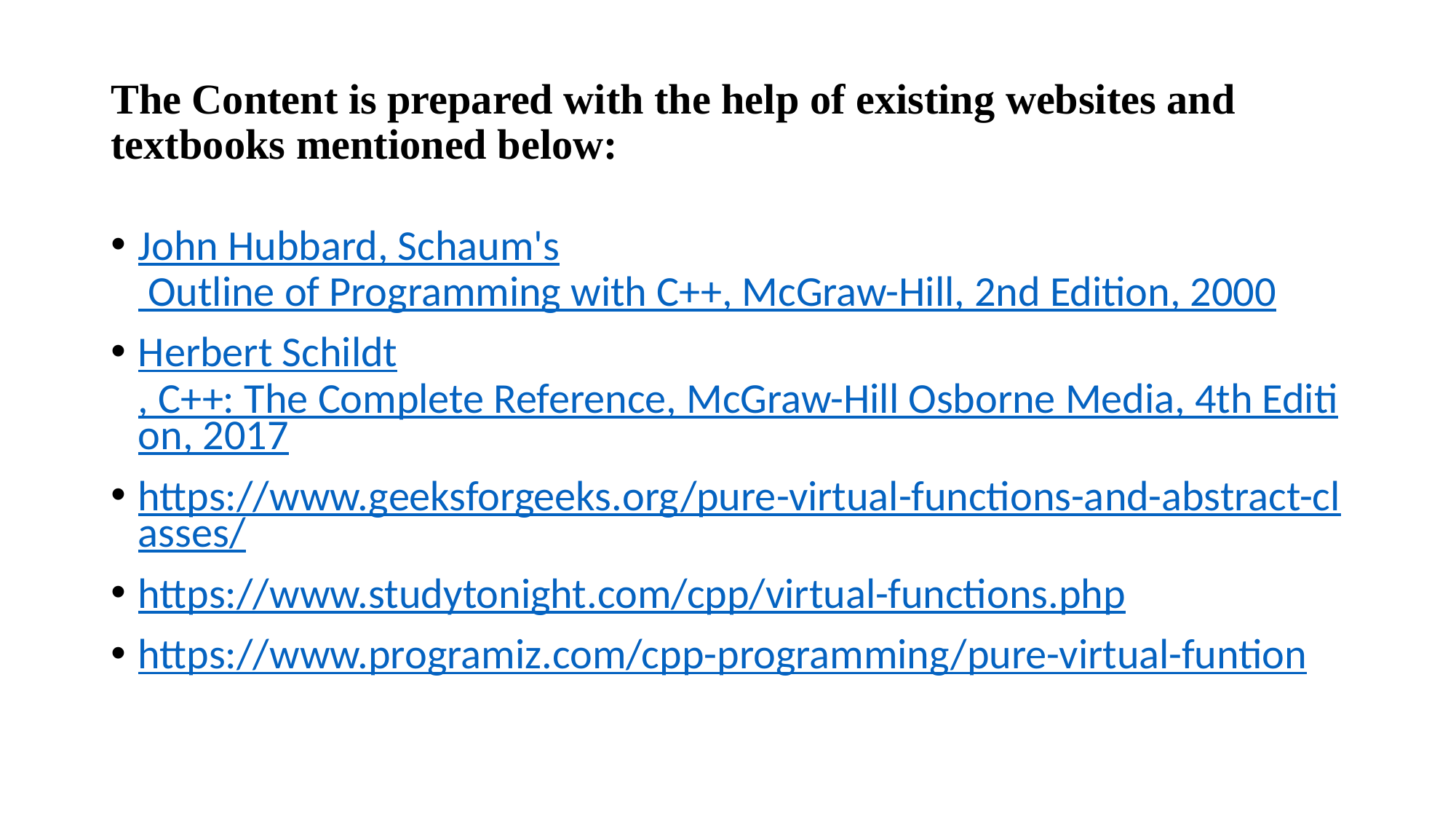

# The Content is prepared with the help of existing websites and textbooks mentioned below:
John Hubbard, Schaum's Outline of Programming with C++, McGraw-Hill, 2nd Edition, 2000
Herbert Schildt, C++: The Complete Reference, McGraw-Hill Osborne Media, 4th Edition, 2017
https://www.geeksforgeeks.org/pure-virtual-functions-and-abstract-classes/
https://www.studytonight.com/cpp/virtual-functions.php
https://www.programiz.com/cpp-programming/pure-virtual-funtion